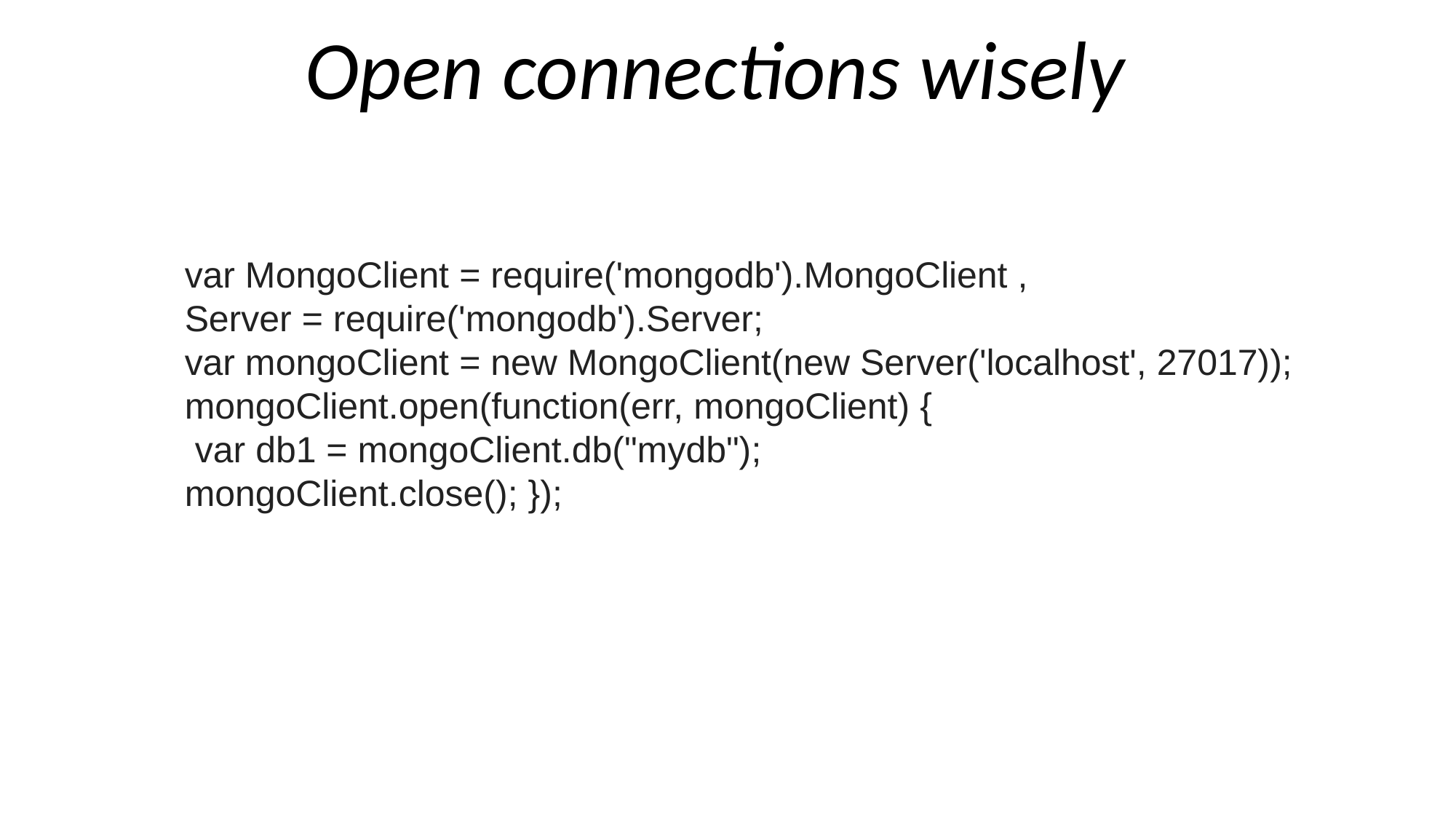

# Open connections wisely
var MongoClient = require('mongodb').MongoClient ,
Server = require('mongodb').Server;
var mongoClient = new MongoClient(new Server('localhost', 27017)); mongoClient.open(function(err, mongoClient) {
 var db1 = mongoClient.db("mydb");
mongoClient.close(); });